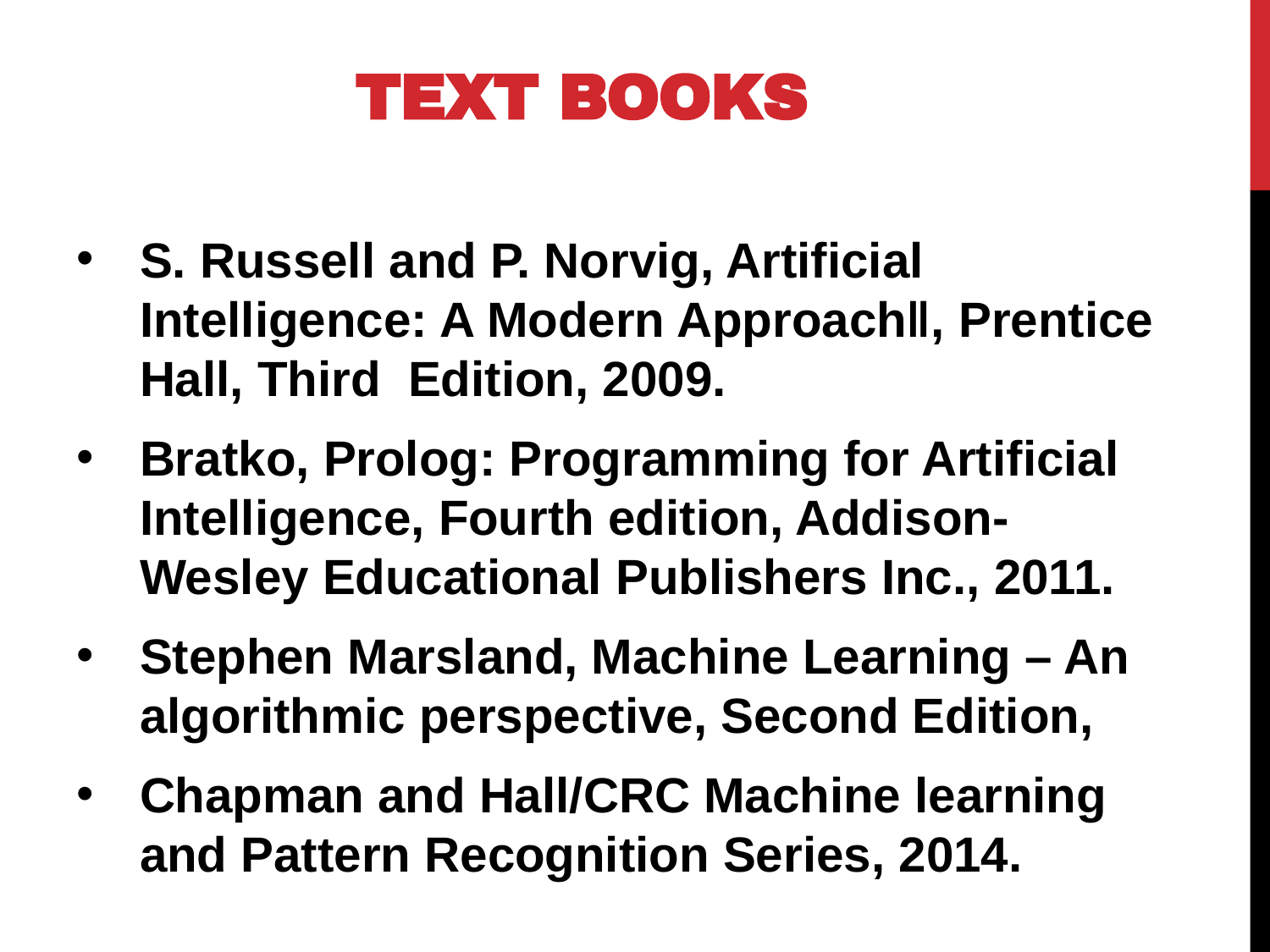

# Text Books
S. Russell and P. Norvig, Artificial Intelligence: A Modern Approach‖, Prentice Hall, Third  Edition, 2009.
Bratko, Prolog: Programming for Artificial Intelligence, Fourth edition, Addison-Wesley Educational Publishers Inc., 2011.
Stephen Marsland, Machine Learning – An algorithmic perspective, Second Edition,
Chapman and Hall/CRC Machine learning and Pattern Recognition Series, 2014.